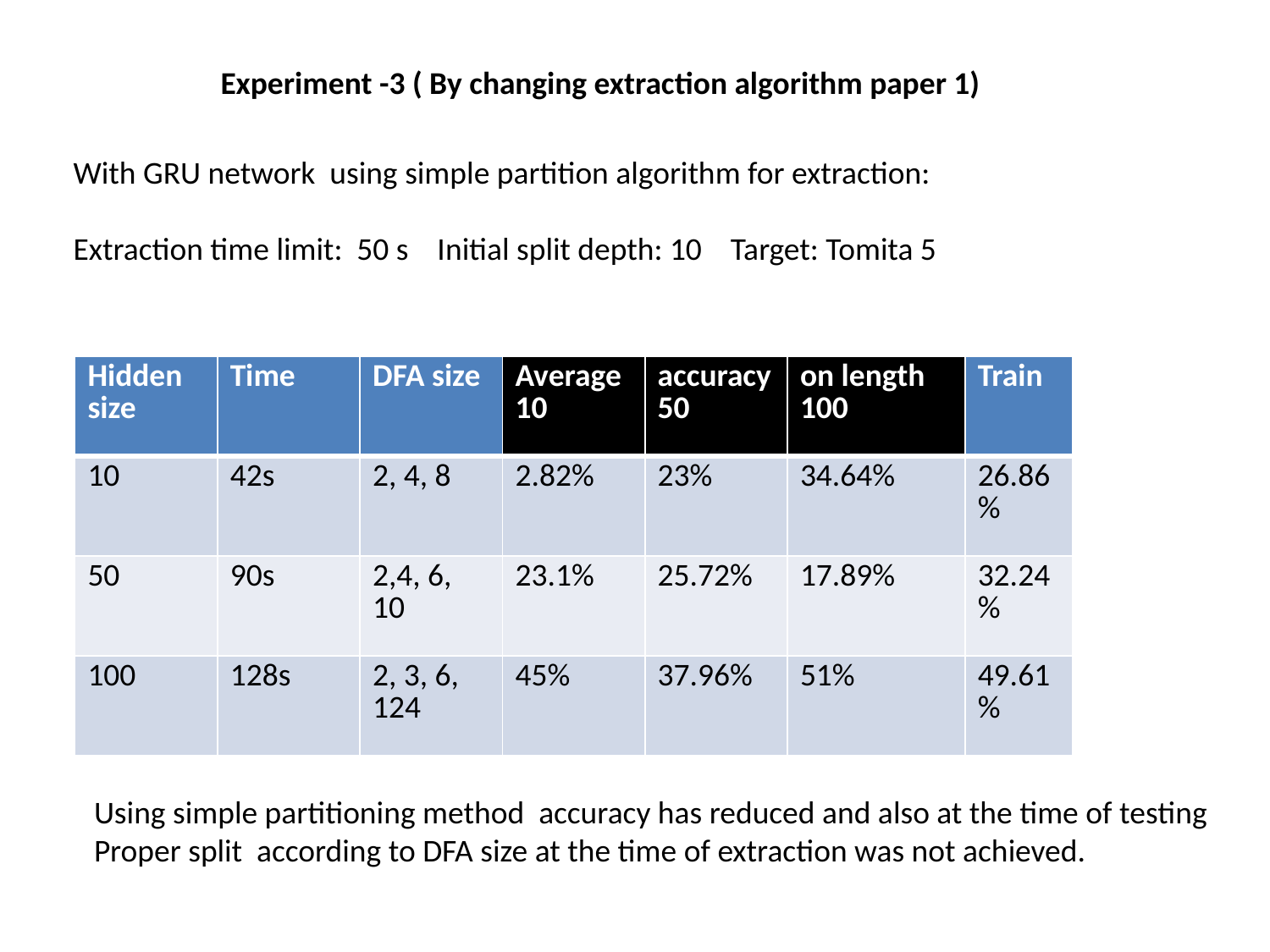

Experiment -3 ( By changing extraction algorithm paper 1)
With GRU network  using simple partition algorithm for extraction:

Extraction time limit:  50 s    Initial split depth: 10    Target: Tomita 5

| Hidden size | Time | DFA size | Average 10 | accuracy 50 | on length 100 | Train |
| --- | --- | --- | --- | --- | --- | --- |
| 10 | 42s | 2, 4, 8 | 2.82% | 23% | 34.64% | 26.86% |
| 50 | 90s | 2,4, 6, 10 | 23.1% | 25.72% | 17.89% | 32.24% |
| 100 | 128s | 2, 3, 6, 124 | 45% | 37.96% | 51% | 49.61% |
Using simple partitioning method  accuracy has reduced and also at the time of testing
Proper split  according to DFA size at the time of extraction was not achieved.